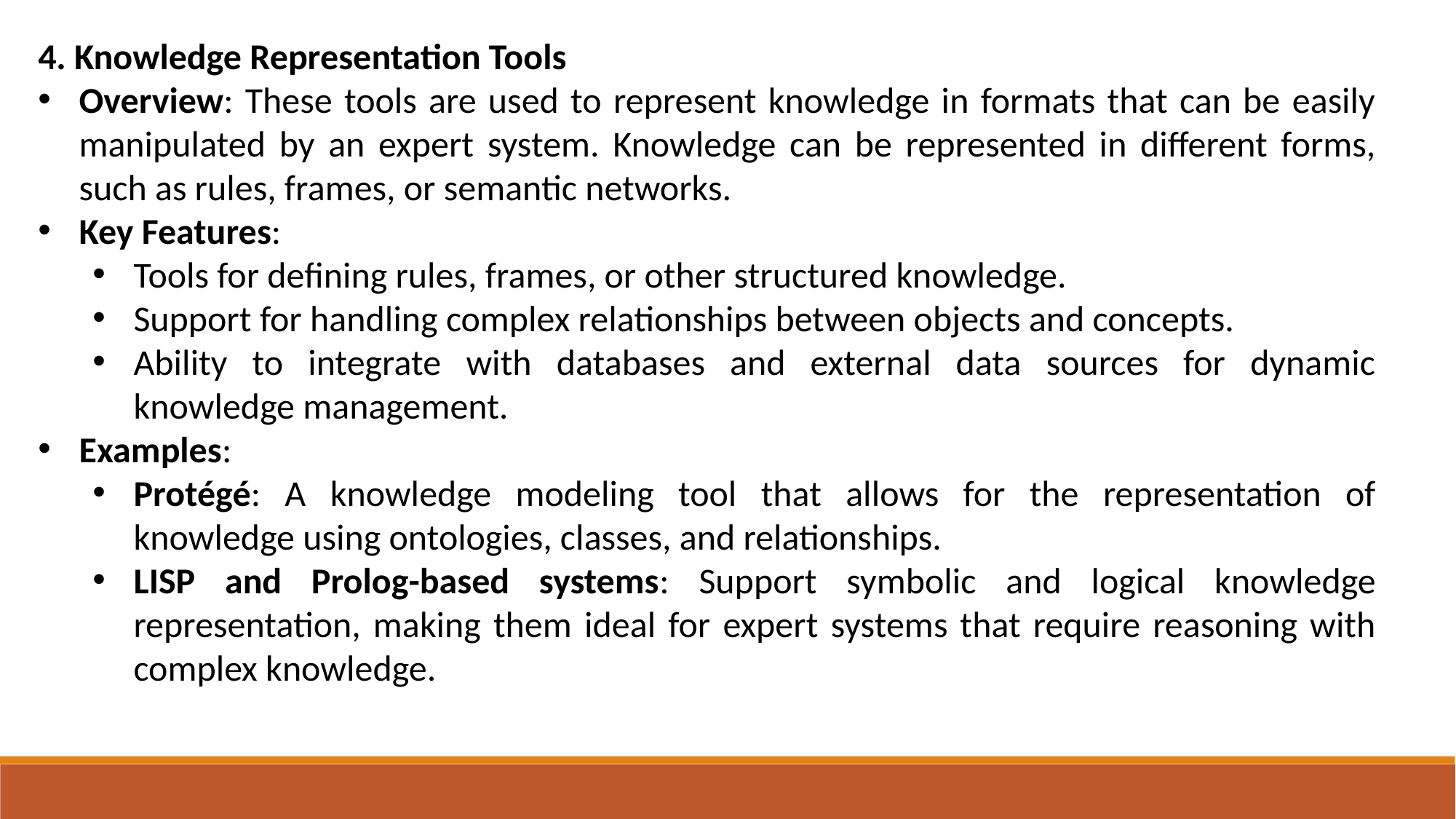

4. Knowledge Representation Tools
Overview: These tools are used to represent knowledge in formats that can be easily manipulated by an expert system. Knowledge can be represented in different forms, such as rules, frames, or semantic networks.
Key Features:
Tools for defining rules, frames, or other structured knowledge.
Support for handling complex relationships between objects and concepts.
Ability to integrate with databases and external data sources for dynamic knowledge management.
Examples:
Protégé: A knowledge modeling tool that allows for the representation of knowledge using ontologies, classes, and relationships.
LISP and Prolog-based systems: Support symbolic and logical knowledge representation, making them ideal for expert systems that require reasoning with complex knowledge.